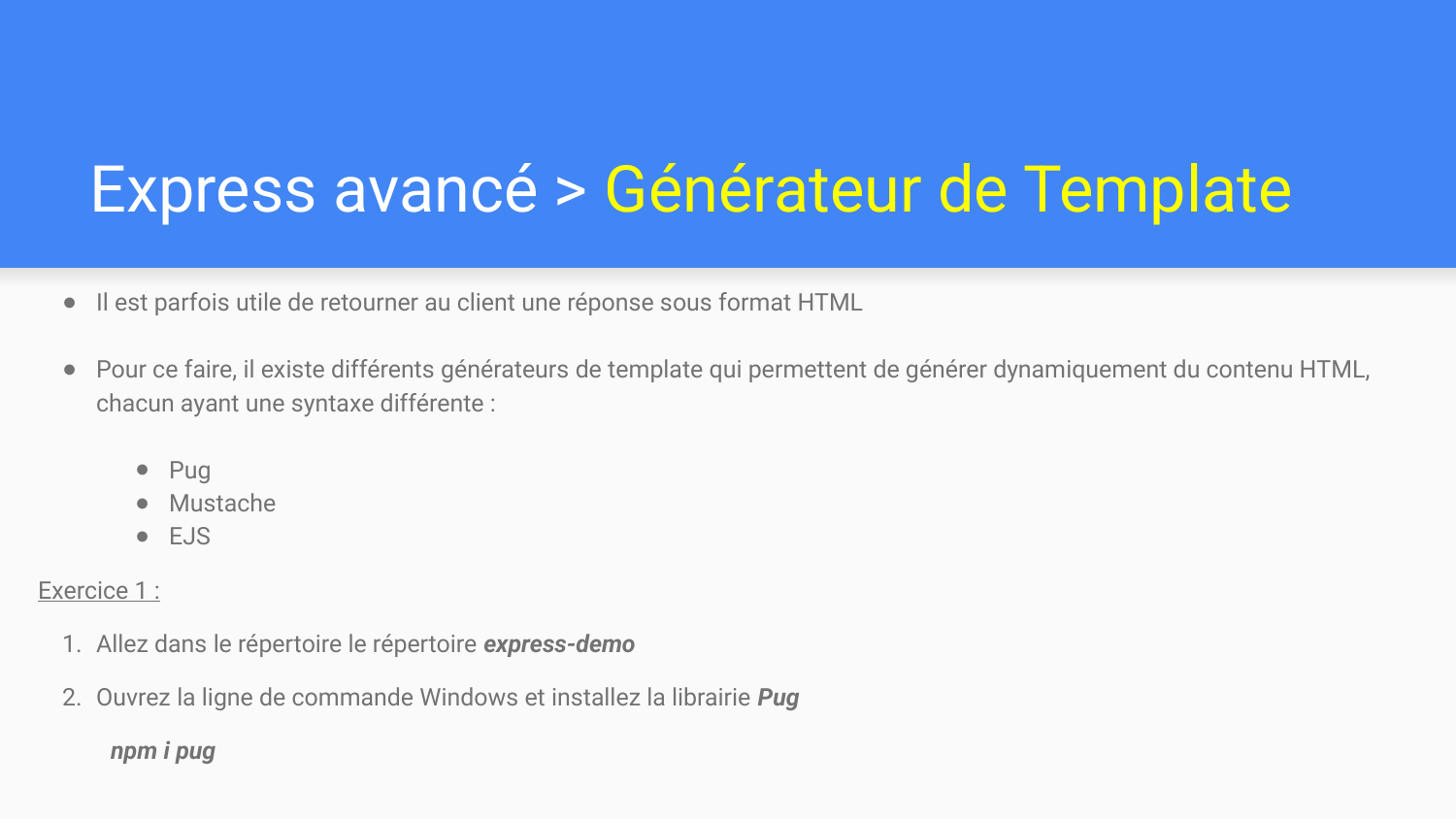

# Express avancé > Générateur de Template
Il est parfois utile de retourner au client une réponse sous format HTML

Pour ce faire, il existe différents générateurs de template qui permettent de générer dynamiquement du contenu HTML, chacun ayant une syntaxe différente :

Pug
Mustache
EJS
Exercice 1 :
Allez dans le répertoire le répertoire express-demo
Ouvrez la ligne de commande Windows et installez la librairie Pug
npm i pug